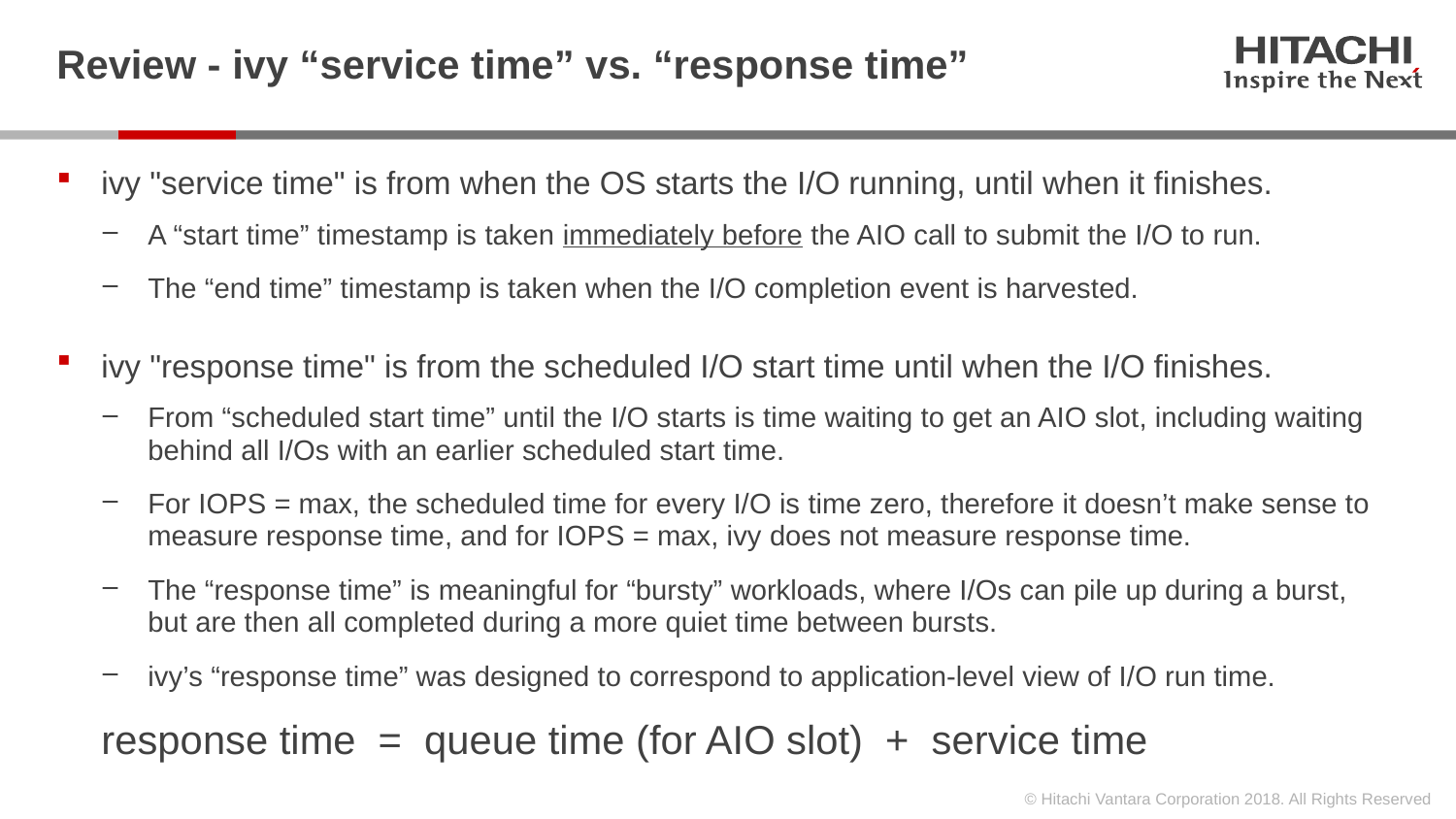

# Review - ivy “service time” vs. “response time”
ivy "service time" is from when the OS starts the I/O running, until when it finishes.
A “start time” timestamp is taken immediately before the AIO call to submit the I/O to run.
The “end time” timestamp is taken when the I/O completion event is harvested.
ivy "response time" is from the scheduled I/O start time until when the I/O finishes.
From “scheduled start time” until the I/O starts is time waiting to get an AIO slot, including waiting behind all I/Os with an earlier scheduled start time.
For IOPS = max, the scheduled time for every I/O is time zero, therefore it doesn’t make sense to measure response time, and for IOPS = max, ivy does not measure response time.
The “response time” is meaningful for “bursty” workloads, where I/Os can pile up during a burst, but are then all completed during a more quiet time between bursts.
ivy’s “response time” was designed to correspond to application-level view of I/O run time.
response time  =  queue time (for AIO slot)  +  service time